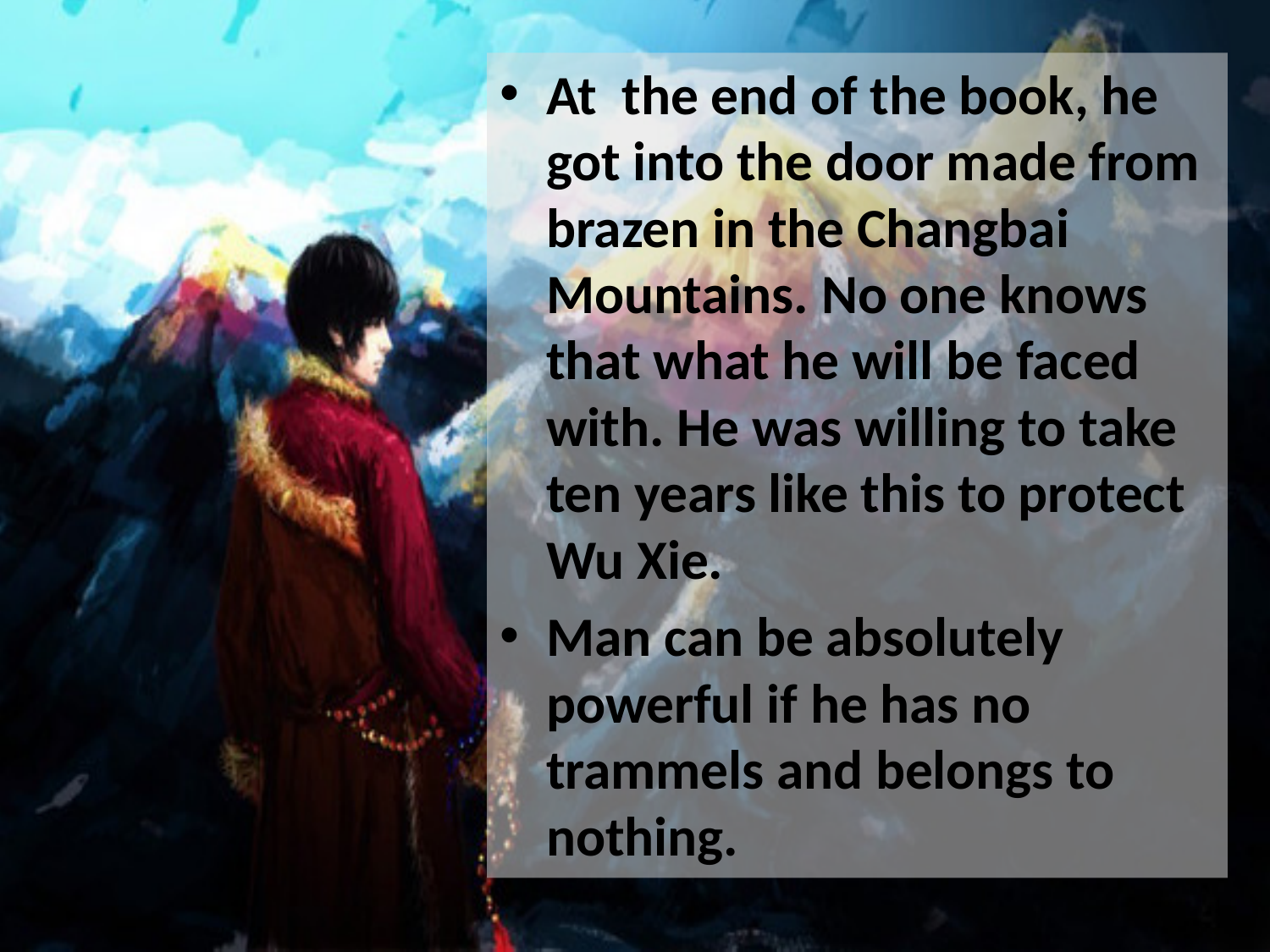

At  the end of the book, he got into the door made from brazen in the Changbai Mountains. No one knows that what he will be faced with. He was willing to take ten years like this to protect Wu Xie.
Man can be absolutely powerful if he has no trammels and belongs to nothing.